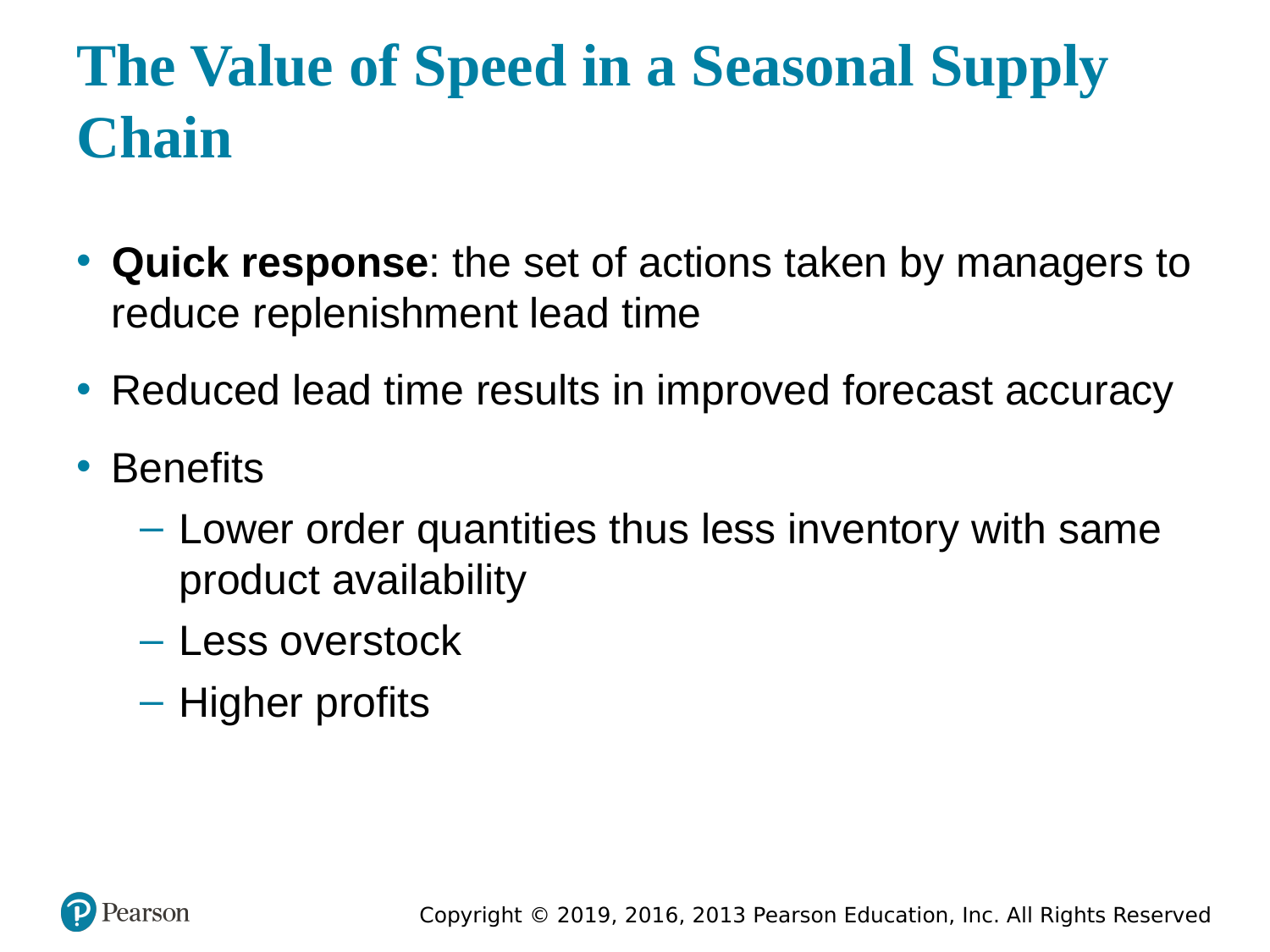

# The Value of Speed in a Seasonal Supply Chain
Quick response: the set of actions taken by managers to reduce replenishment lead time
Reduced lead time results in improved forecast accuracy
Benefits
Lower order quantities thus less inventory with same product availability
Less overstock
Higher profits